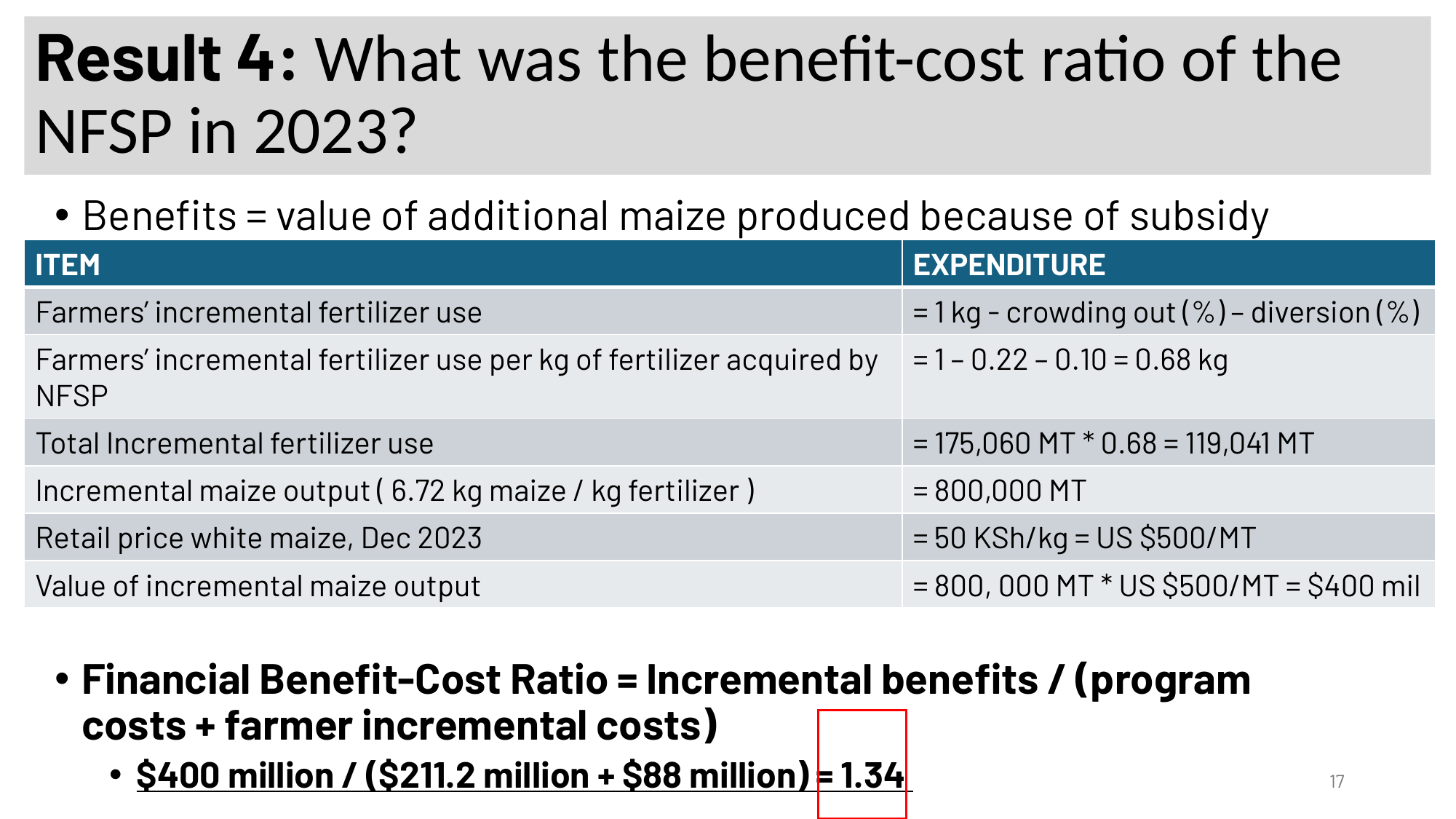

# Result 4: What was the benefit-cost ratio of the NFSP in 2023?
Benefits = value of additional maize produced because of subsidy
Farmers’ incremental fertilizer use = 1 kg - crowding out (%) – diversion (%)
Farmers’ incremental fertilizer use = 1 – 0.22 – 0.10 = 0.68 kg
Estimated average partial effect of 1 kg of sub.fert on total fert use = 0.68 kg
Incremental maize output = 175,060 MT * 0.068 = 119,041 MT

Retail price white maize, Dec 2023 = 50 KSh/kg = $US 500/MT
Value of incremental maize output = 119,041 MT * $US 500/MT = $400 mil

Financial Benefit-Cost Ratio = Incremental benefits / (program costs + farmer incremental costs)
$400 million / ($211.2 million + $88 million) = 1.34

| ITEM | EXPENDITURE |
| --- | --- |
| Farmers’ incremental fertilizer use | = 1 kg - crowding out (%) – diversion (%) |
| Farmers’ incremental fertilizer use per kg of fertilizer acquired by NFSP | = 1 – 0.22 – 0.10 = 0.68 kg |
| Total Incremental fertilizer use | = 175,060 MT \* 0.68 = 119,041 MT |
| Incremental maize output ( 6.72 kg maize / kg fertilizer ) | = 800,000 MT |
| Retail price white maize, Dec 2023 | = 50 KSh/kg = US $500/MT |
| Value of incremental maize output | = 800, 000 MT \* US $500/MT = $400 mil |

17